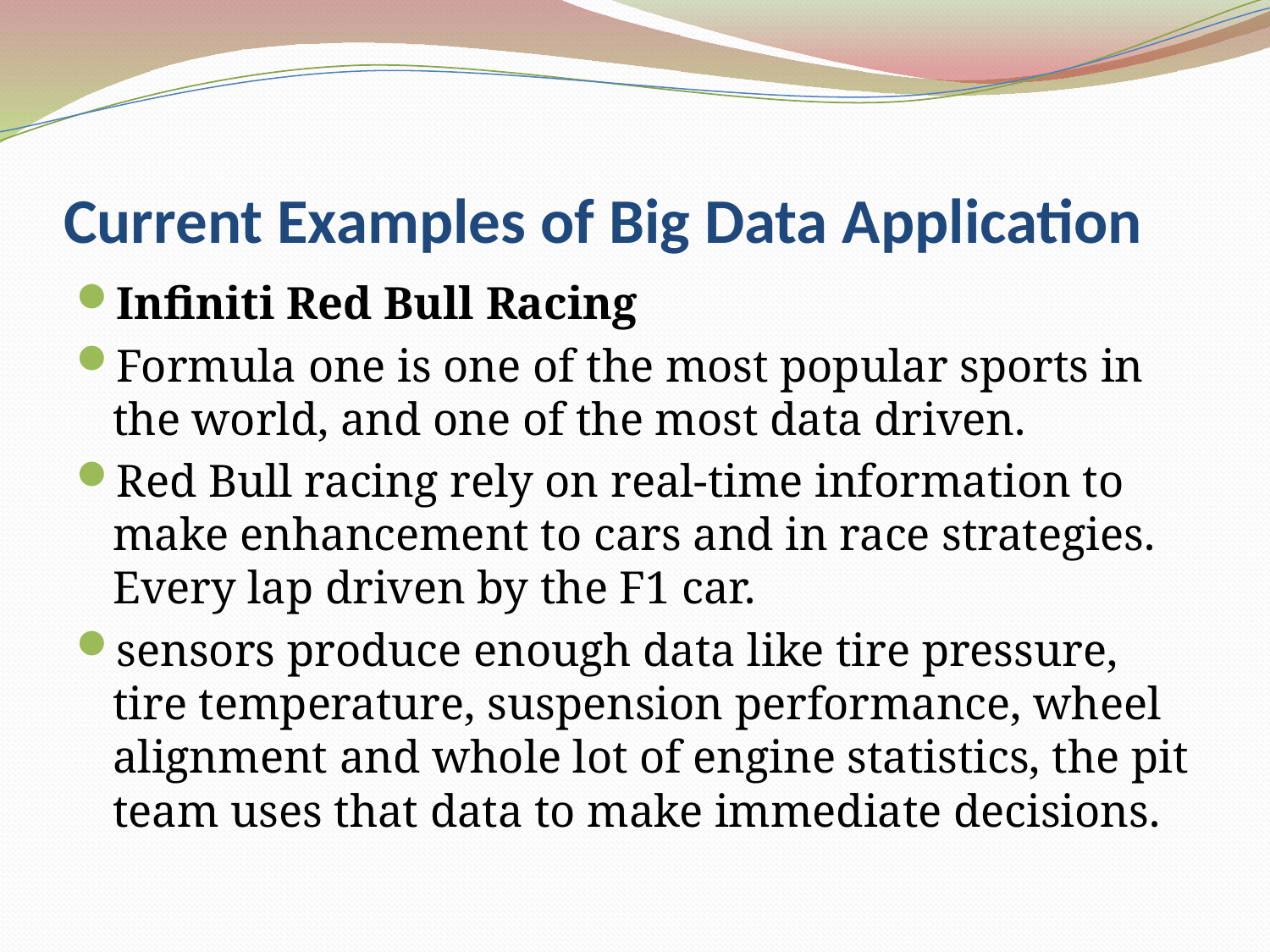

# Current Examples of Big Data Application
Infiniti Red Bull Racing
Formula one is one of the most popular sports in the world, and one of the most data driven.
Red Bull racing rely on real-time information to make enhancement to cars and in race strategies. Every lap driven by the F1 car.
sensors produce enough data like tire pressure, tire temperature, suspension performance, wheel alignment and whole lot of engine statistics, the pit team uses that data to make immediate decisions.